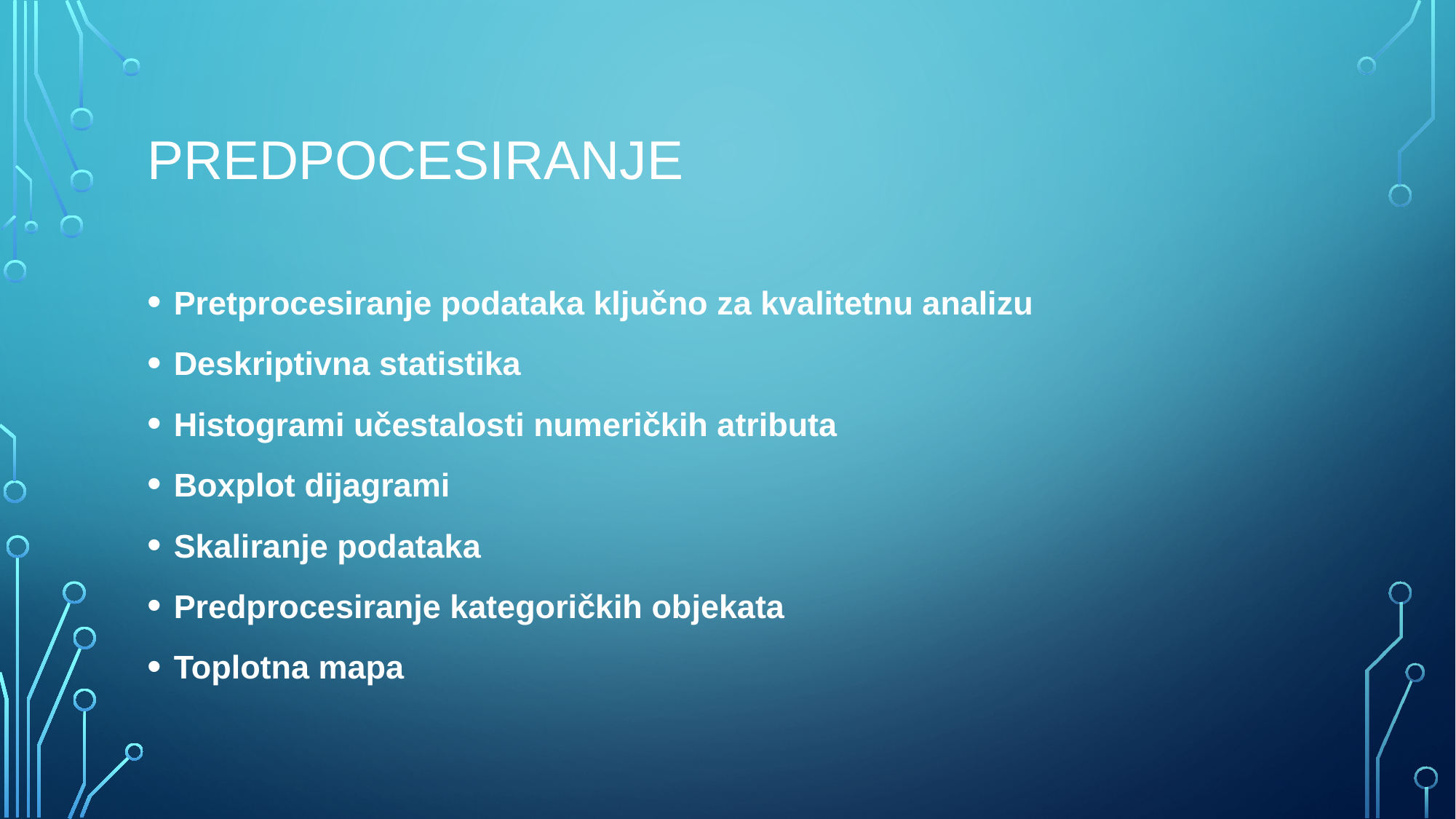

# Predpocesiranje
Pretprocesiranje podataka ključno za kvalitetnu analizu
Deskriptivna statistika
Histogrami učestalosti numeričkih atributa
Boxplot dijagrami
Skaliranje podataka
Predprocesiranje kategoričkih objekata
Toplotna mapa